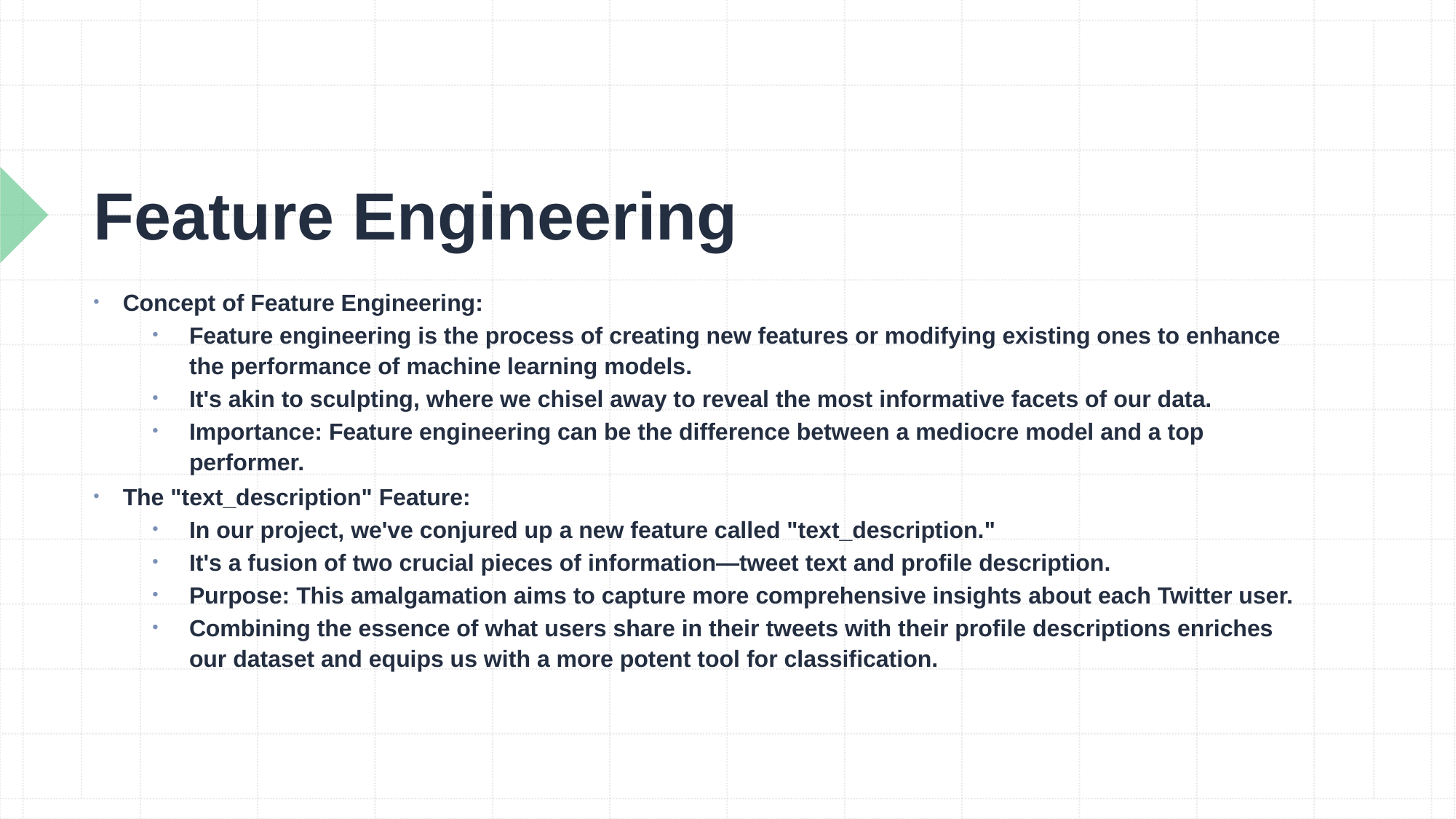

# Feature Engineering
Concept of Feature Engineering:
Feature engineering is the process of creating new features or modifying existing ones to enhance the performance of machine learning models.
It's akin to sculpting, where we chisel away to reveal the most informative facets of our data.
Importance: Feature engineering can be the difference between a mediocre model and a top performer.
The "text_description" Feature:
In our project, we've conjured up a new feature called "text_description."
It's a fusion of two crucial pieces of information—tweet text and profile description.
Purpose: This amalgamation aims to capture more comprehensive insights about each Twitter user.
Combining the essence of what users share in their tweets with their profile descriptions enriches our dataset and equips us with a more potent tool for classification.